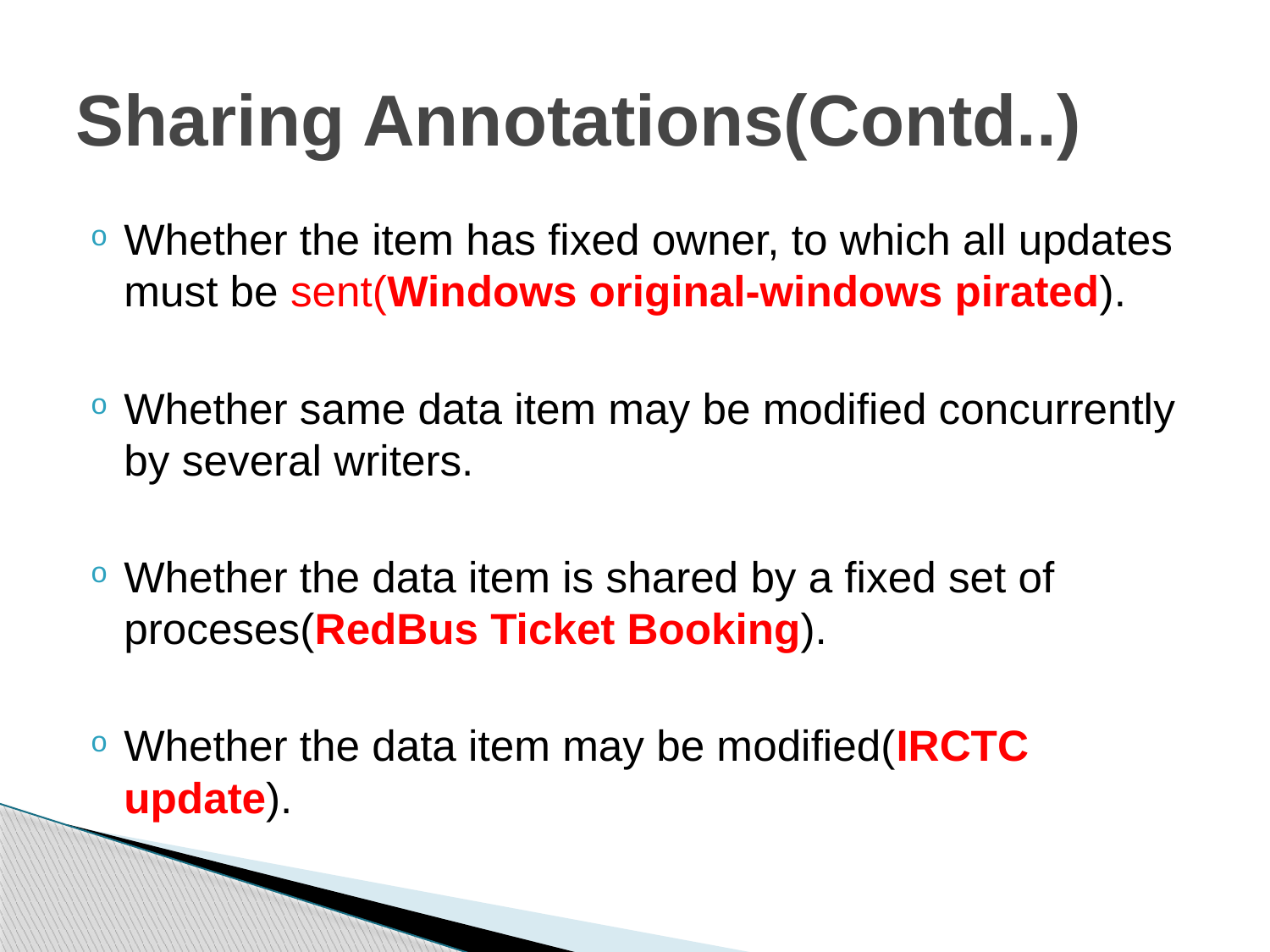

# Sharing Annotations(Contd..)
Whether the item has fixed owner, to which all updates must be sent(Windows original-windows pirated).

Whether same data item may be modified concurrently by several writers.

Whether the data item is shared by a fixed set of proceses(RedBus Ticket Booking).

Whether the data item may be modified(IRCTC update).